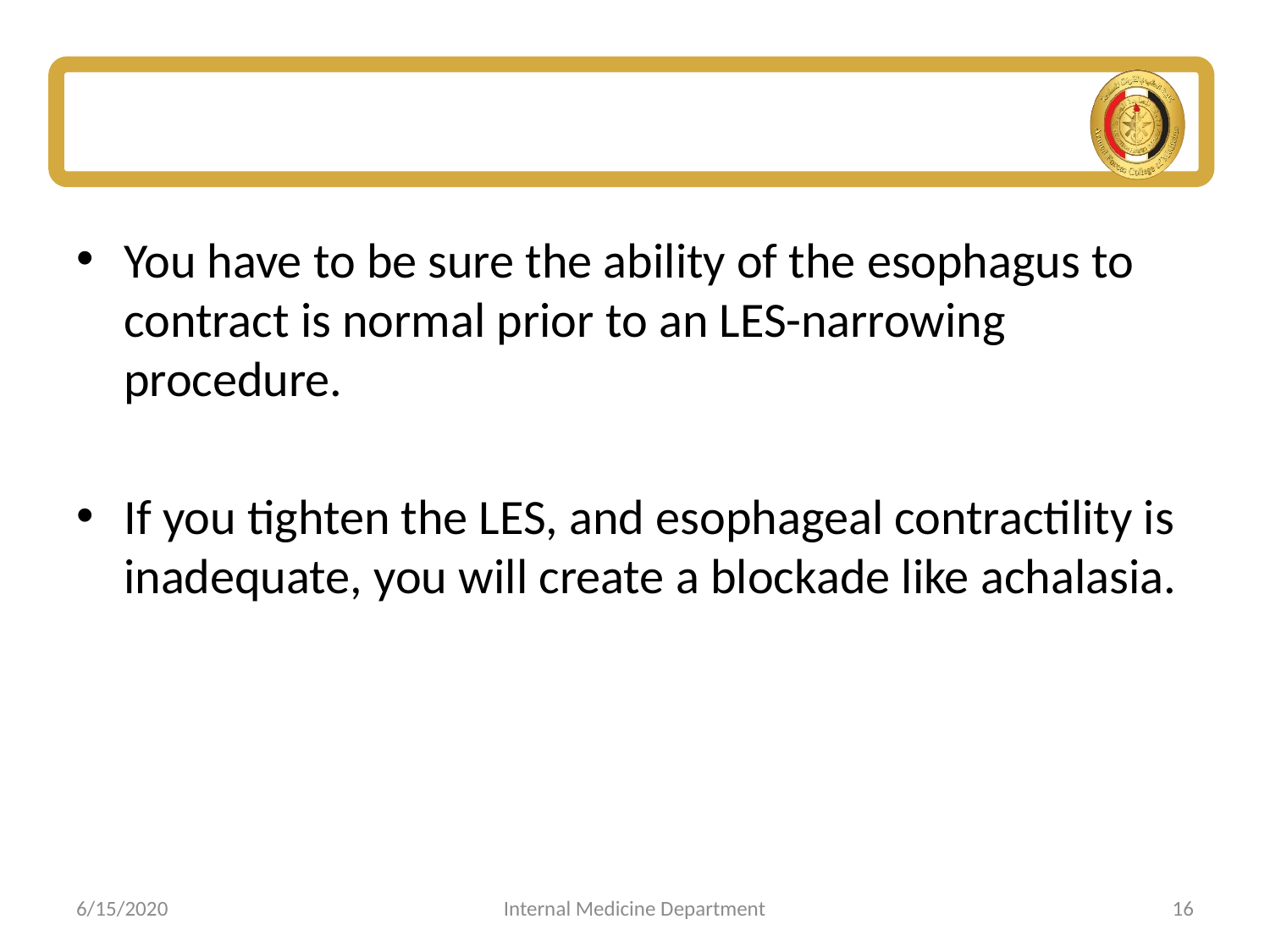

#
You have to be sure the ability of the esophagus to contract is normal prior to an LES-narrowing procedure.

If you tighten the LES, and esophageal contractility is inadequate, you will create a blockade like achalasia.
6/15/2020
Internal Medicine Department
16